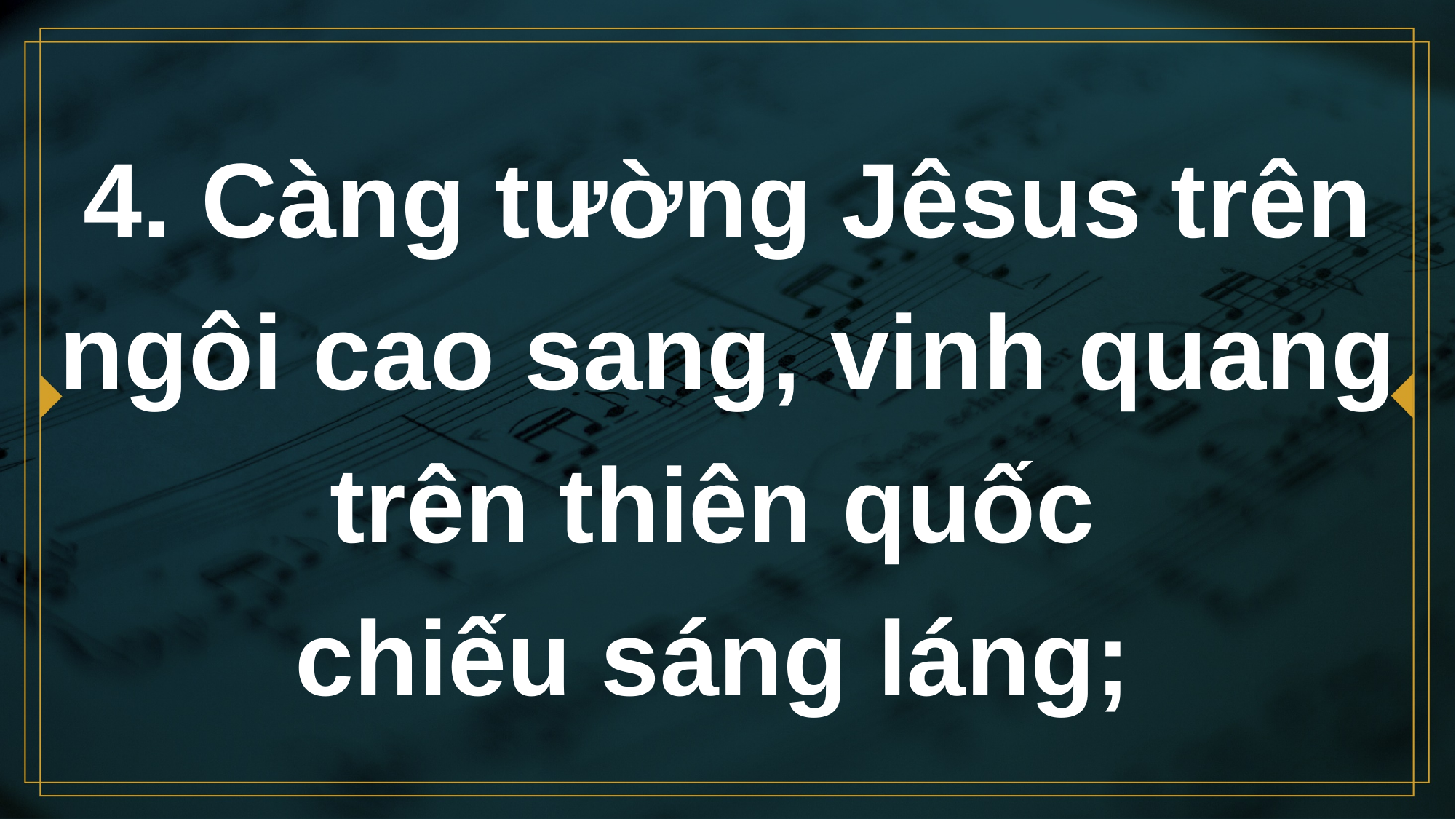

# 4. Càng tường Jêsus trên ngôi cao sang, vinh quang trên thiên quốc chiếu sáng láng;